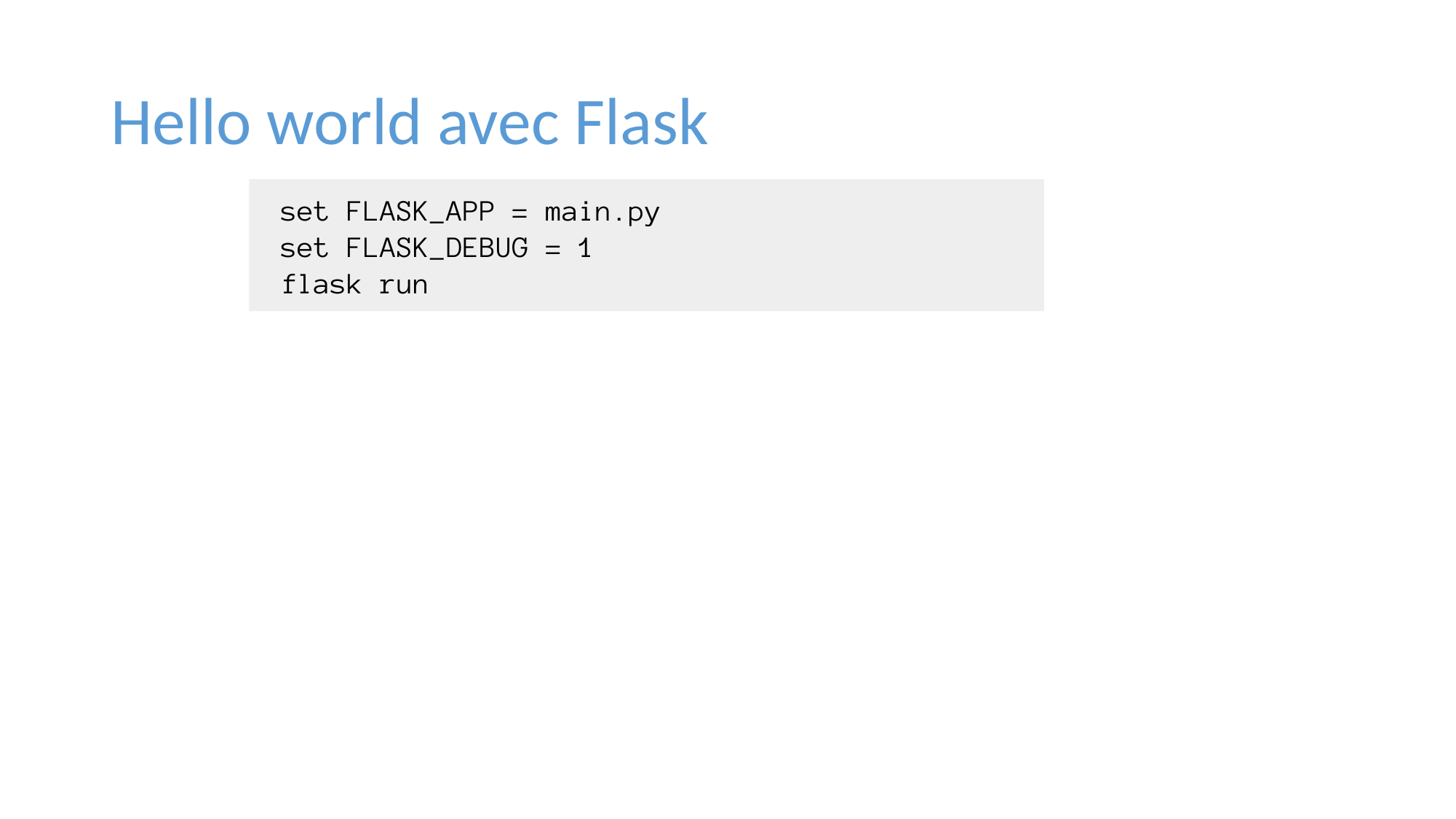

# Hello world avec Flask
set FLASK_APP = main.py
set FLASK_DEBUG = 1
flask run